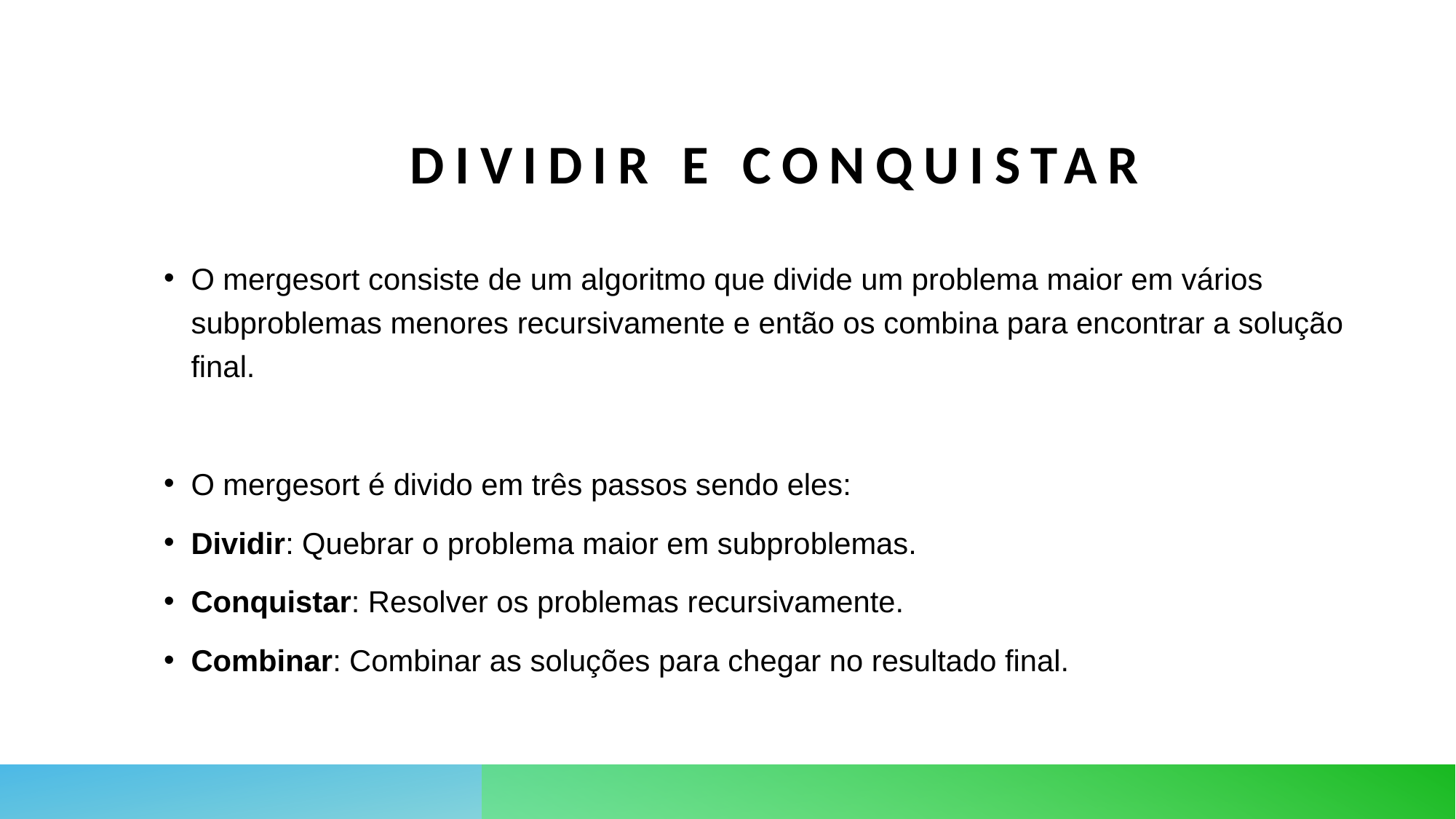

# Dividir e conquistar
O mergesort consiste de um algoritmo que divide um problema maior em vários subproblemas menores recursivamente e então os combina para encontrar a solução final.

O mergesort é divido em três passos sendo eles:
Dividir: Quebrar o problema maior em subproblemas.
Conquistar: Resolver os problemas recursivamente.
Combinar: Combinar as soluções para chegar no resultado final.